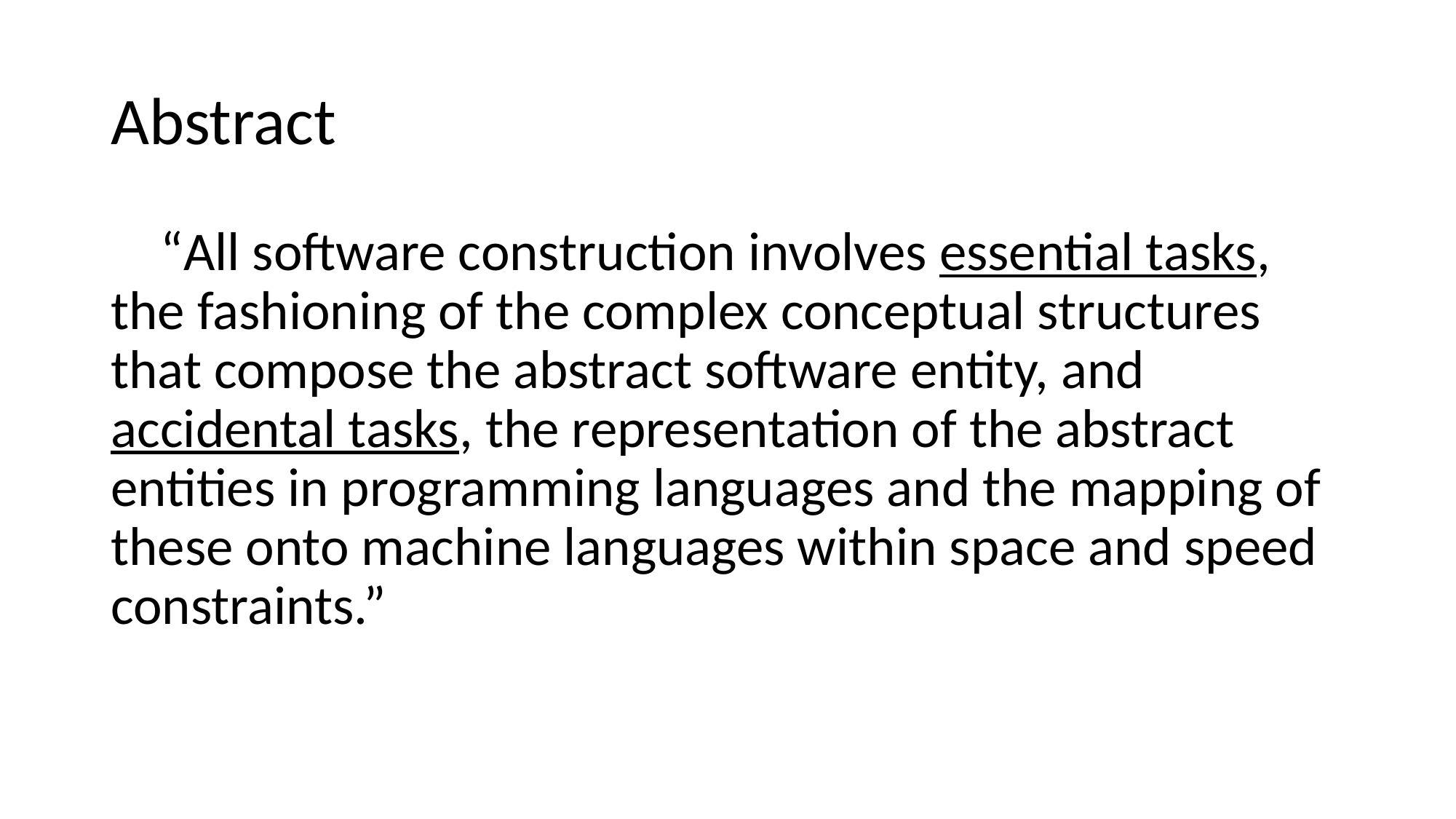

# Abstract
    “All software construction involves essential tasks, the fashioning of the complex conceptual structures that compose the abstract software entity, and accidental tasks, the representation of the abstract entities in programming languages and the mapping of these onto machine languages within space and speed constraints.”